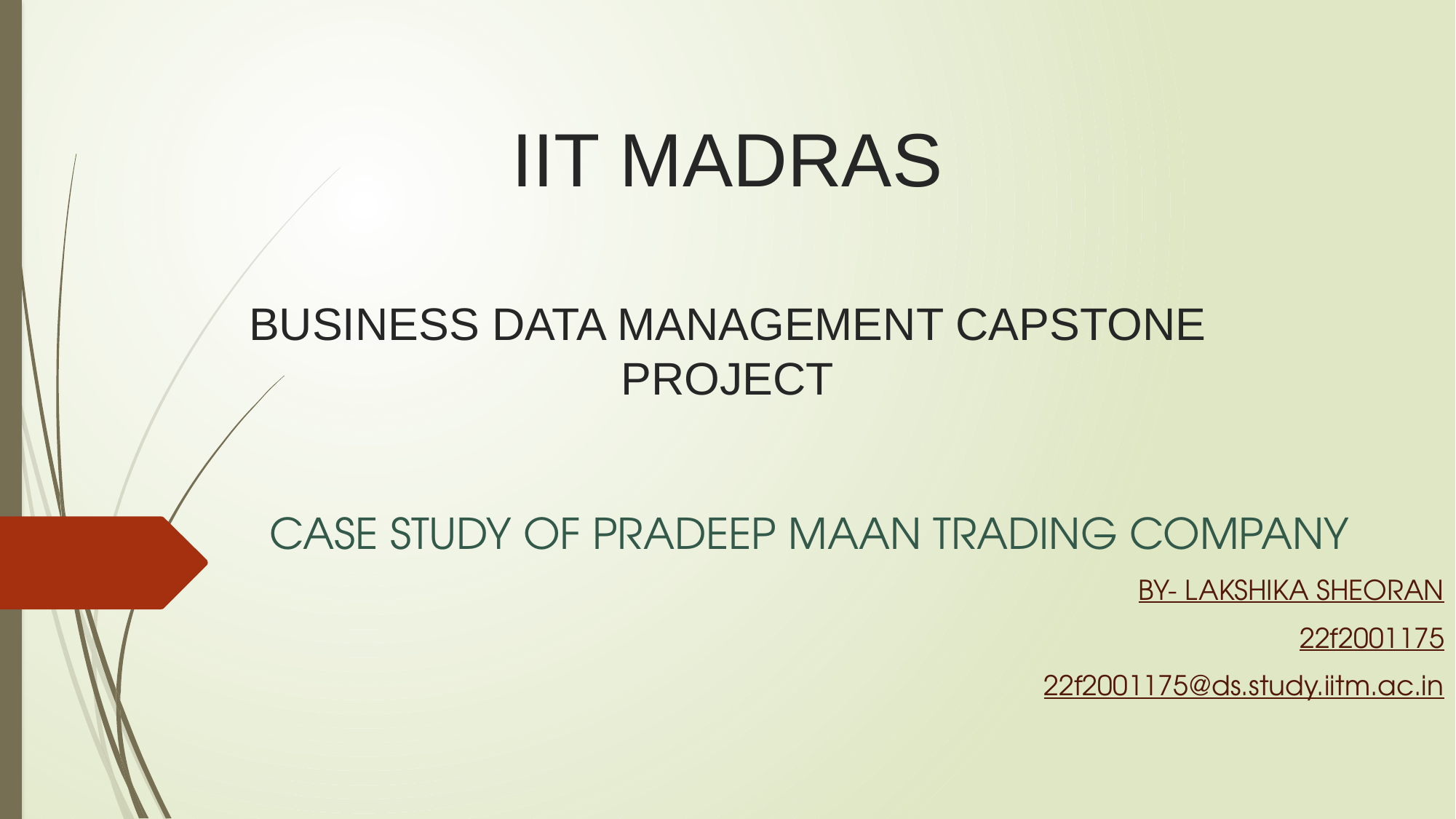

# IIT MADRAS BUSINESS DATA MANAGEMENT CAPSTONE PROJECT
CASE STUDY OF PRADEEP MAAN TRADING COMPANY
BY- LAKSHIKA SHEORAN
22f2001175
22f2001175@ds.study.iitm.ac.in